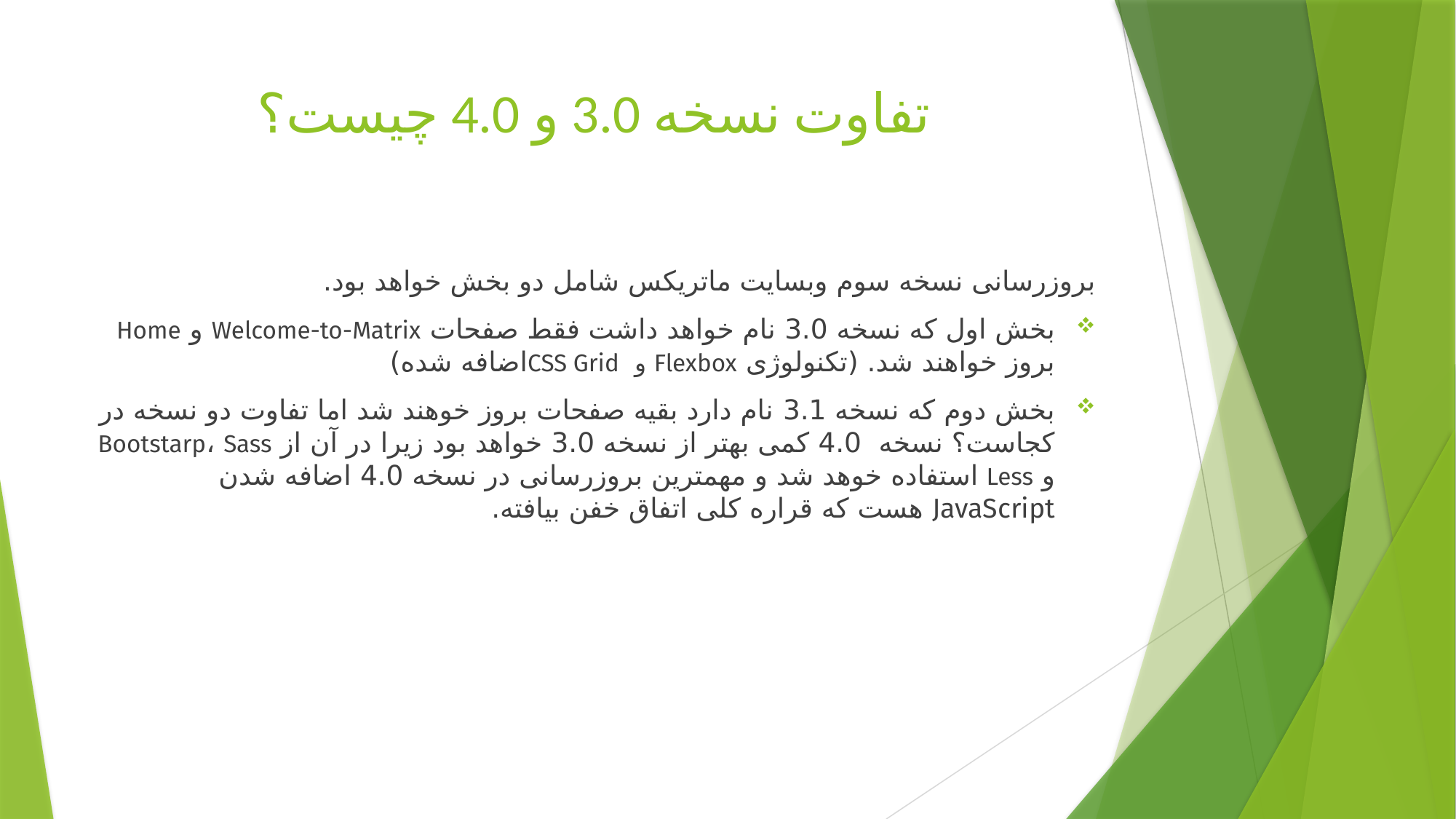

# تفاوت نسخه 3.0 و 4.0 چیست؟
بروزرسانی نسخه سوم وبسایت ماتریکس شامل دو بخش خواهد بود.
بخش اول که نسخه 3.0 نام خواهد داشت فقط صفحات Welcome-to-Matrix و Home بروز خواهند شد. (تکنولوژی Flexbox و  CSS Gridاضافه شده)
بخش دوم که نسخه 3.1 نام دارد بقیه صفحات بروز خوهند شد اما تفاوت دو نسخه در کجاست؟ نسخه  4.0 کمی بهتر از نسخه 3.0 خواهد بود زیرا در آن از Bootstarp، Sass و Less استفاده خوهد شد و مهمترین بروزرسانی در نسخه 4.0 اضافه شدن JavaScript هست که قراره کلی اتفاق خفن بیافته.